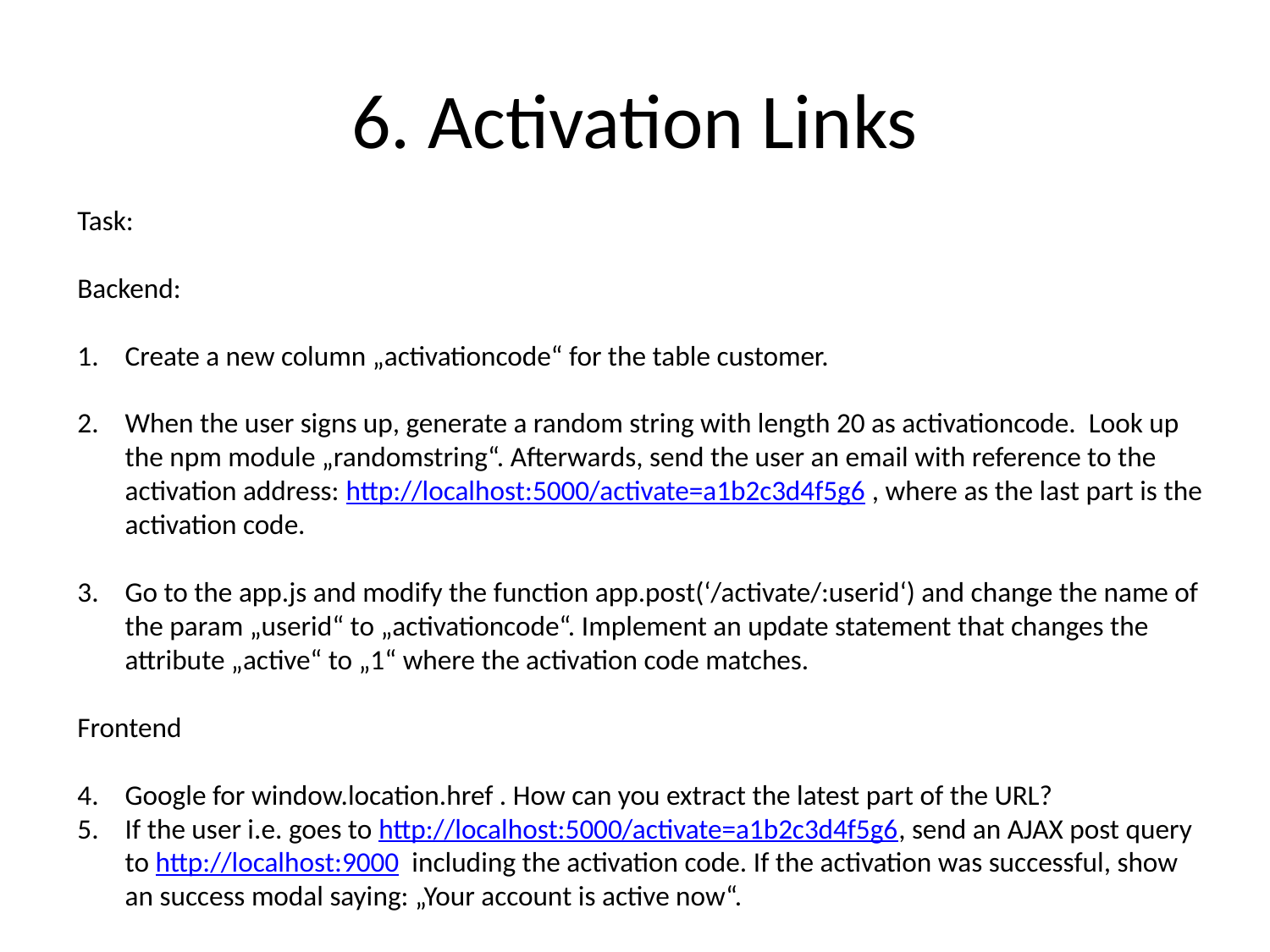

# 6. Activation Links
Task:

Backend:

Create a new column „activationcode“ for the table customer.

When the user signs up, generate a random string with length 20 as activationcode.  Look up the npm module „randomstring“. Afterwards, send the user an email with reference to the activation address: http://localhost:5000/activate=a1b2c3d4f5g6 , where as the last part is the activation code.

Go to the app.js and modify the function app.post(‘/activate/:userid‘) and change the name of the param „userid“ to „activationcode“. Implement an update statement that changes the attribute „active“ to „1“ where the activation code matches.

Frontend

Google for window.location.href . How can you extract the latest part of the URL?
If the user i.e. goes to http://localhost:5000/activate=a1b2c3d4f5g6, send an AJAX post query to http://localhost:9000  including the activation code. If the activation was successful, show an success modal saying: „Your account is active now“.